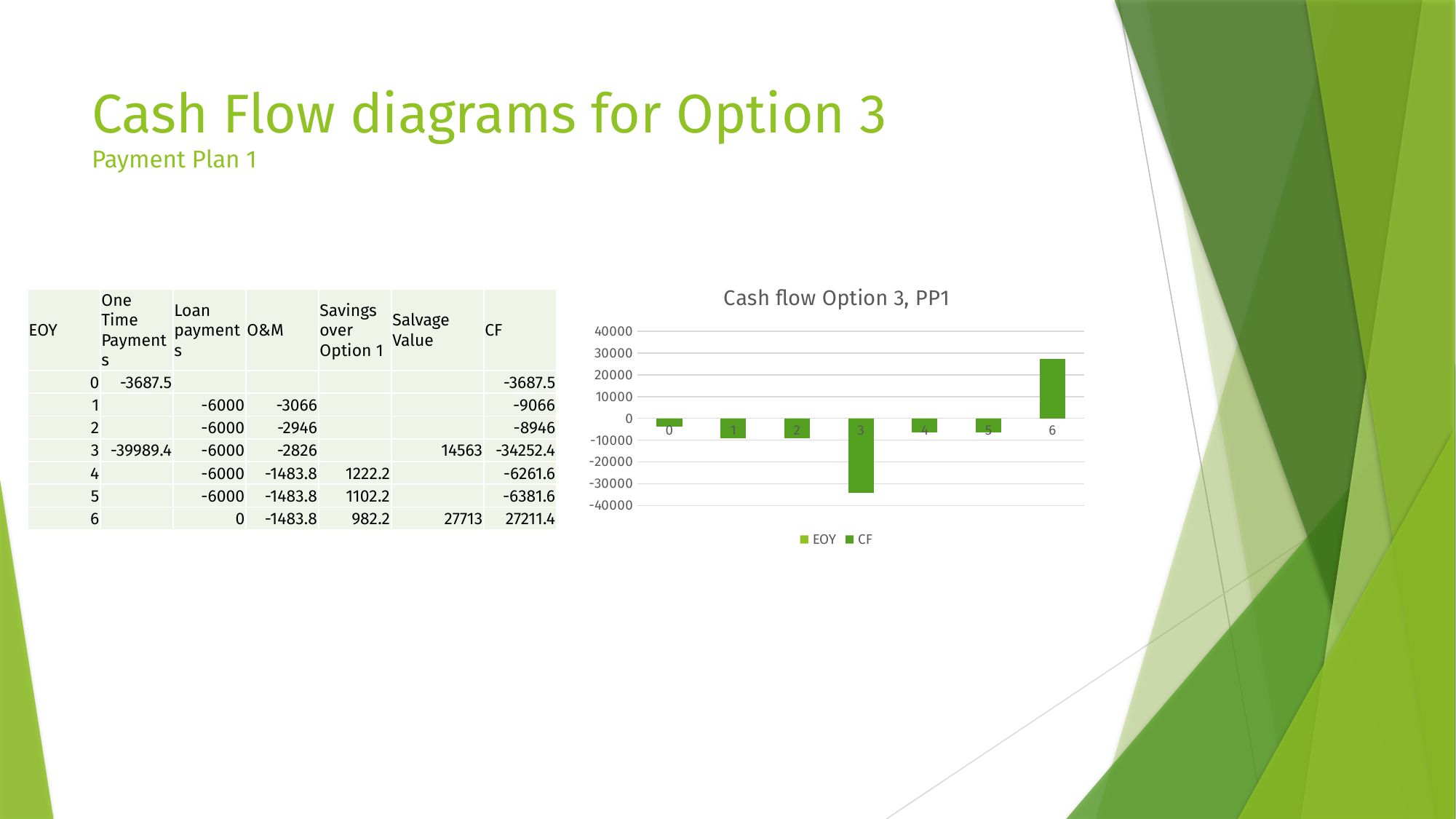

# Cash Flow diagrams for Option 3 Payment Plan 1

### Chart: Cash flow Option 3, PP1

| Category | EOY | CF |
|---|---|---|
| 0 | 0.0 | -3687.5 |
| 1 | 1.0 | -9066.0 |
| 2 | 2.0 | -8946.0 |
| 3 | 3.0 | -34252.4 |
| 4 | 4.0 | -6261.6 |
| 5 | 5.0 | -6381.6 |
| 6 | 6.0 | 27211.4 |
| EOY | One Time Payments | Loan payments | O&M | Savings over Option 1 | Salvage Value | CF |
| --- | --- | --- | --- | --- | --- | --- |
| 0 | -3687.5 |  |  |  |  | -3687.5 |
| 1 |  | -6000 | -3066 |  |  | -9066 |
| 2 |  | -6000 | -2946 |  |  | -8946 |
| 3 | -39989.4 | -6000 | -2826 |  | 14563 | -34252.4 |
| 4 |  | -6000 | -1483.8 | 1222.2 |  | -6261.6 |
| 5 |  | -6000 | -1483.8 | 1102.2 |  | -6381.6 |
| 6 |  | 0 | -1483.8 | 982.2 | 27713 | 27211.4 |